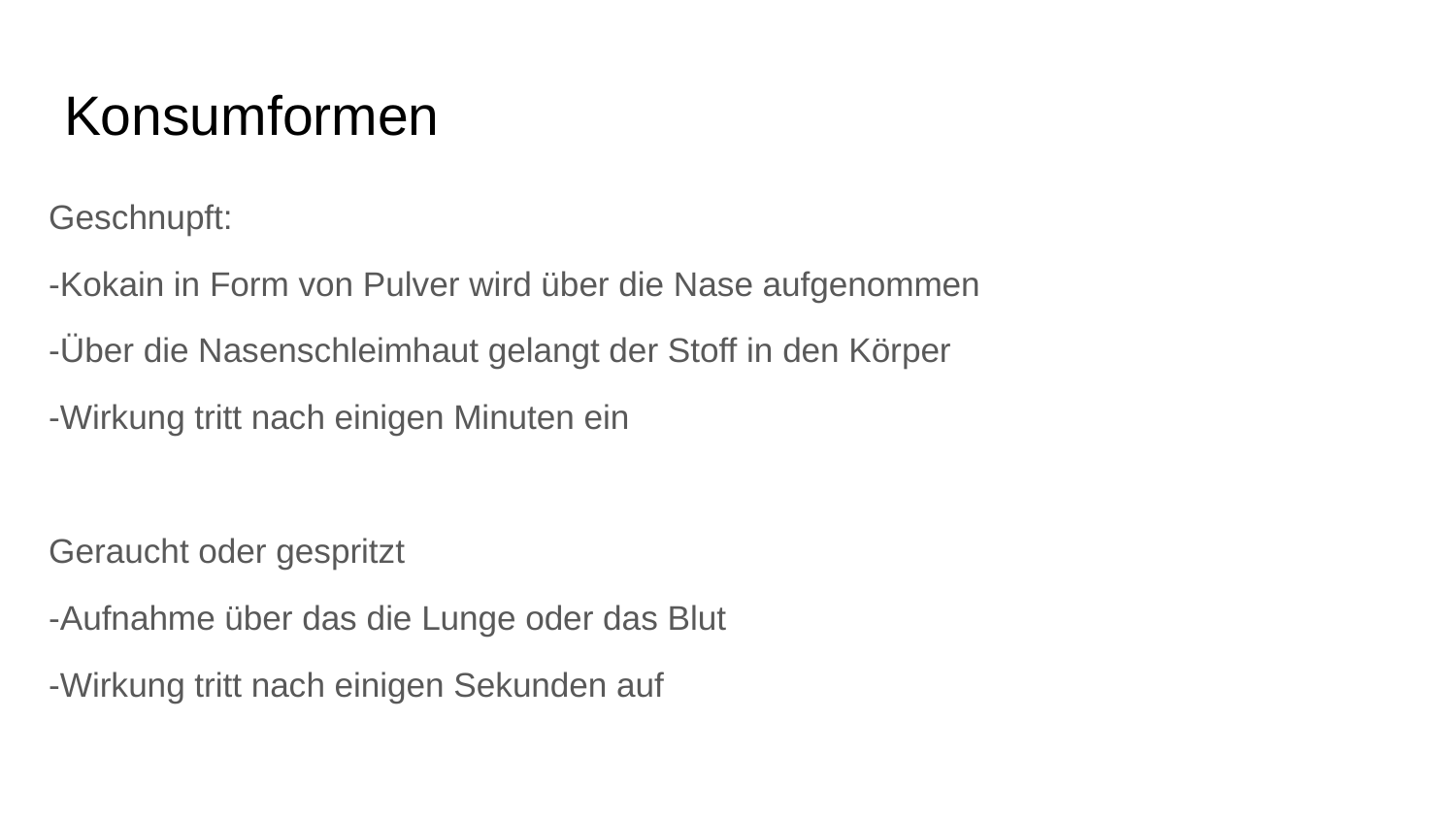

# Konsumformen
Geschnupft:
-Kokain in Form von Pulver wird über die Nase aufgenommen
-Über die Nasenschleimhaut gelangt der Stoff in den Körper
-Wirkung tritt nach einigen Minuten ein

Geraucht oder gespritzt
-Aufnahme über das die Lunge oder das Blut
-Wirkung tritt nach einigen Sekunden auf